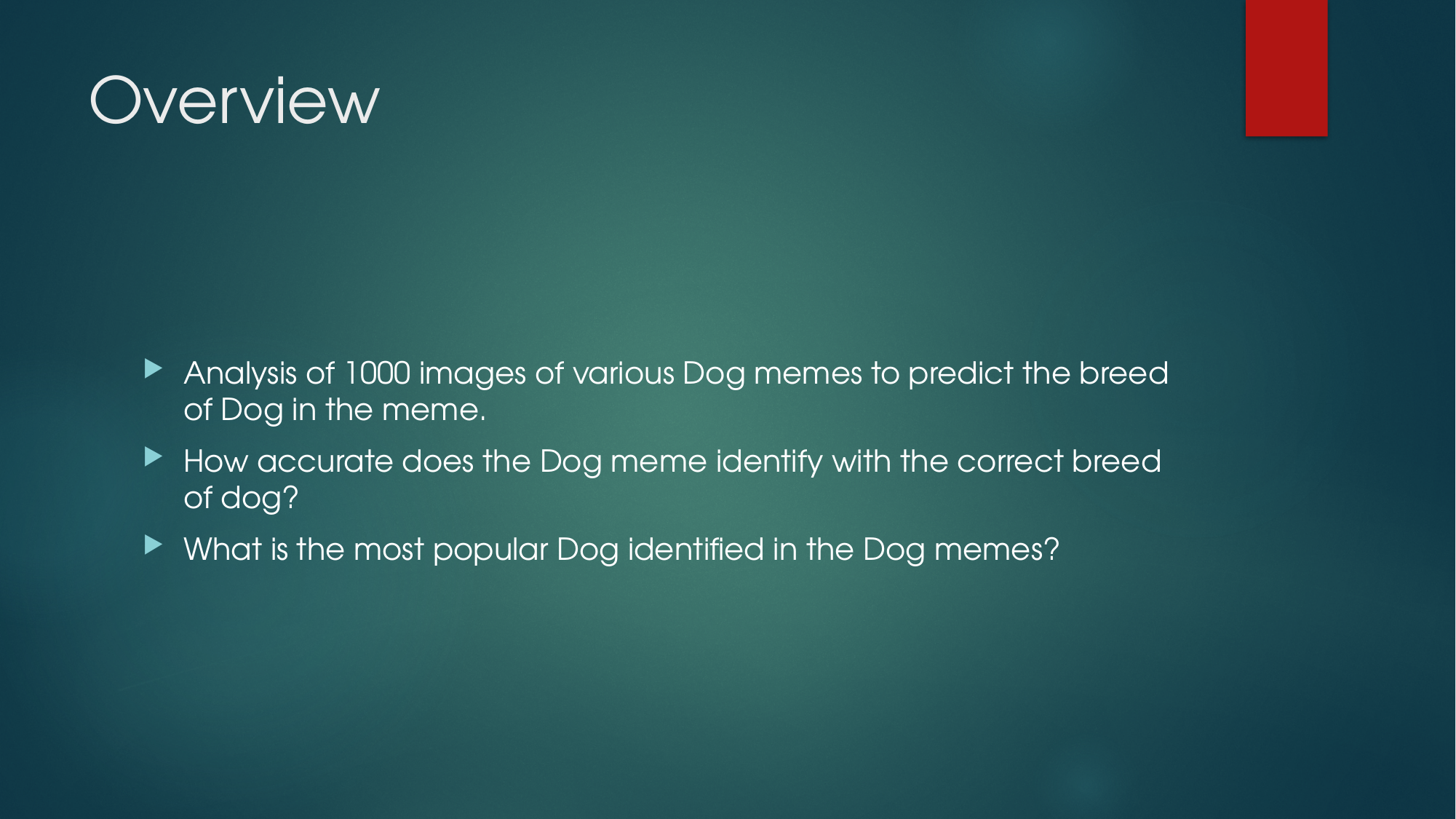

# Overview

Analysis of 1000 images of various Dog memes to predict the breed of Dog in the meme.
How accurate does the Dog meme identify with the correct breed of dog?
What is the most popular Dog identified in the Dog memes?